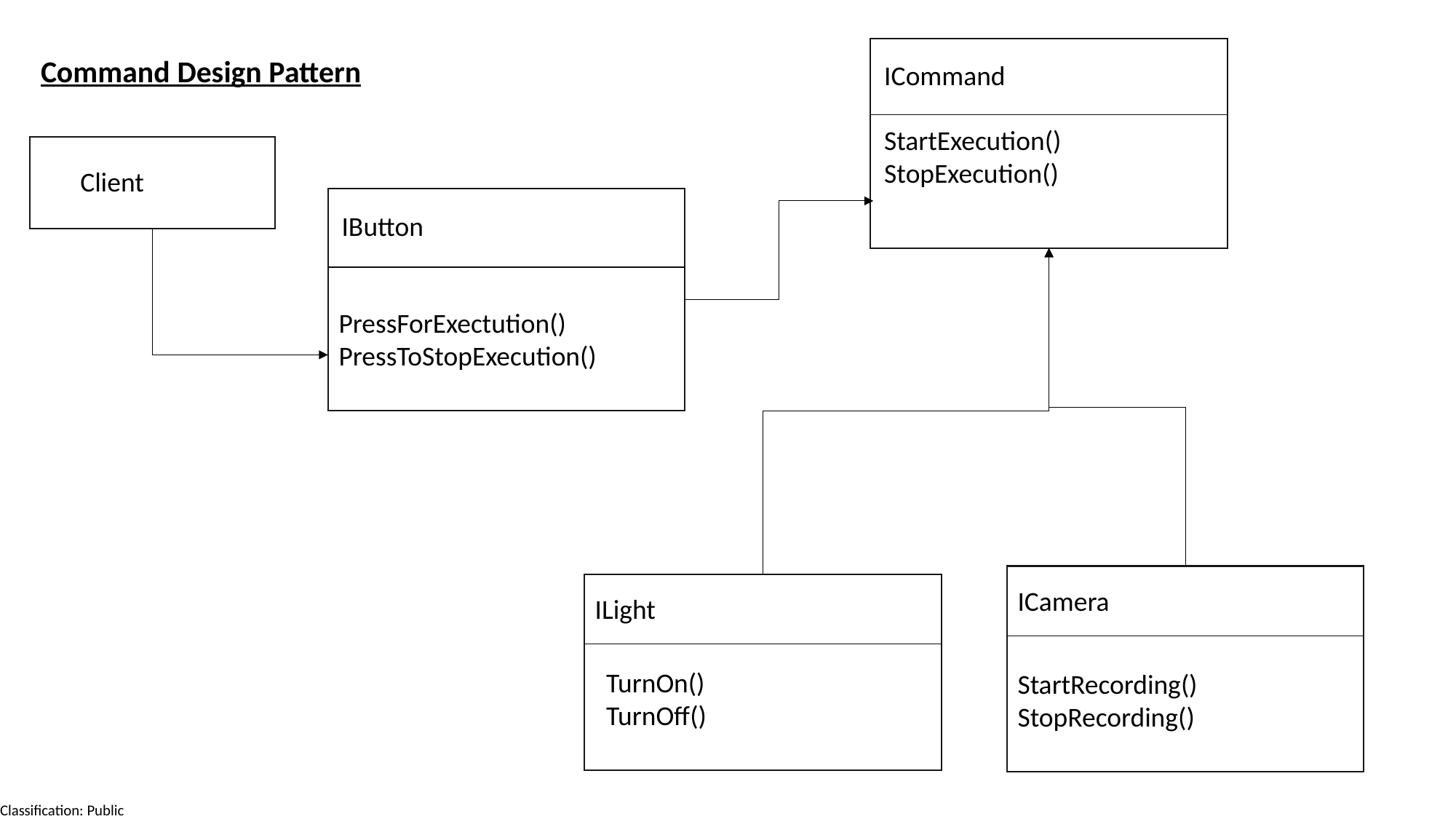

Command Design Pattern
ICommand
StartExecution()
StopExecution()

Client

IButton
PressForExectution()
PressToStopExecution()

ICamera
ILight
TurnOn()
TurnOff()

StartRecording()
StopRecording()